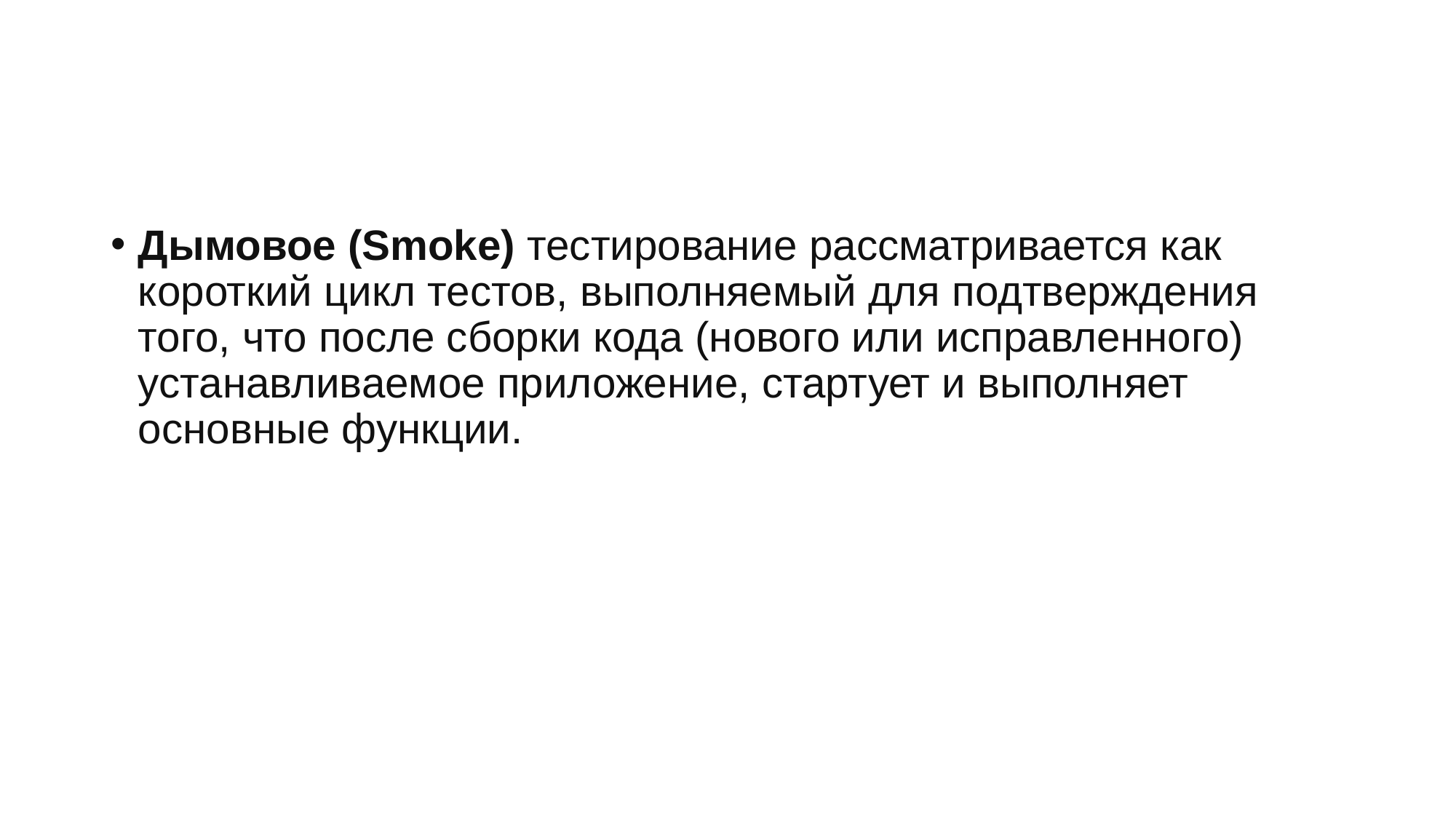

#
Дымовое (Smoke) тестирование рассматривается как короткий цикл тестов, выполняемый для подтверждения того, что после сборки кода (нового или исправленного) устанавливаемое приложение, стартует и выполняет основные функции.